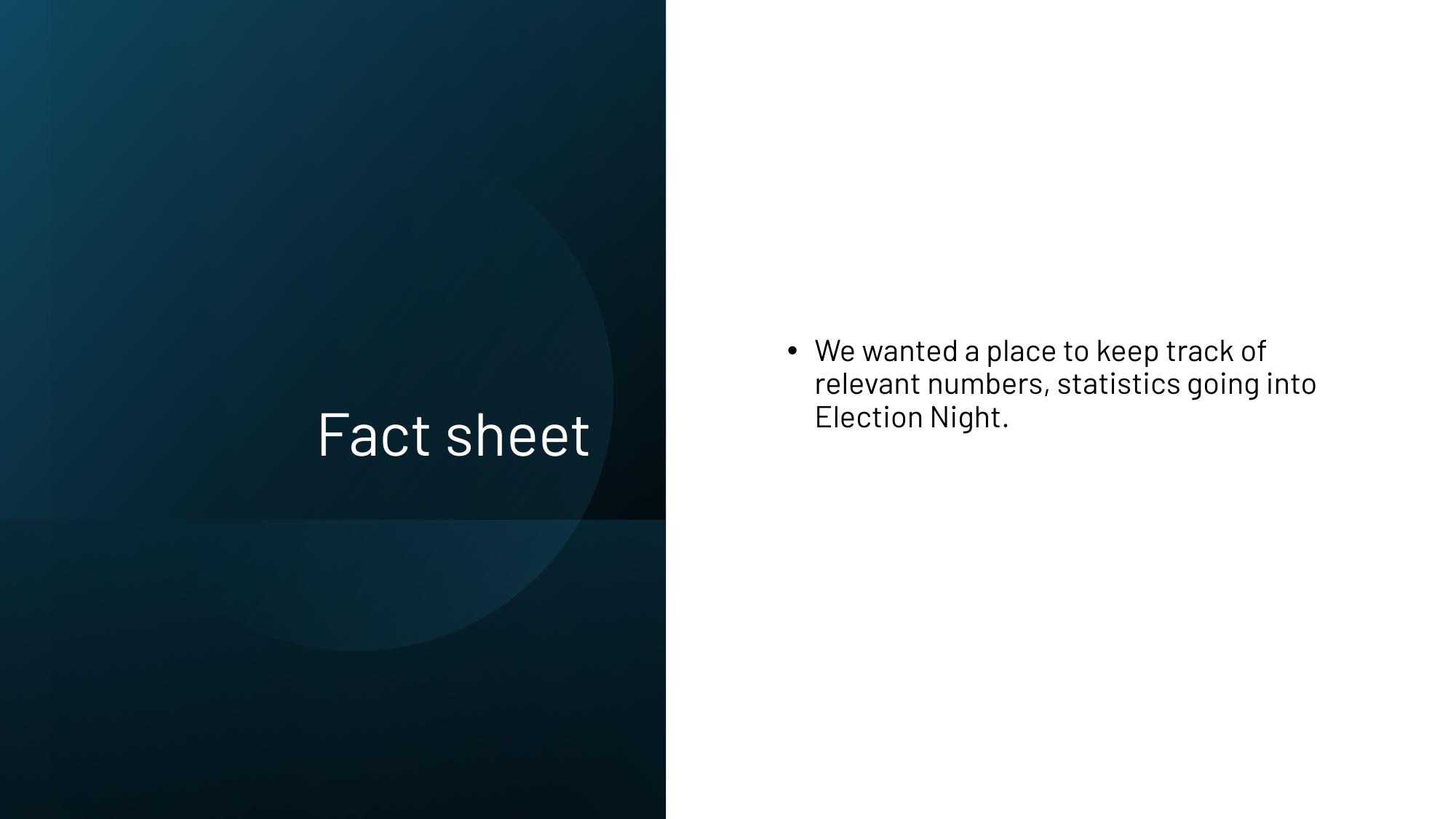

# Fact sheet

We wanted a place to keep track of relevant numbers, statistics going into Election Night.